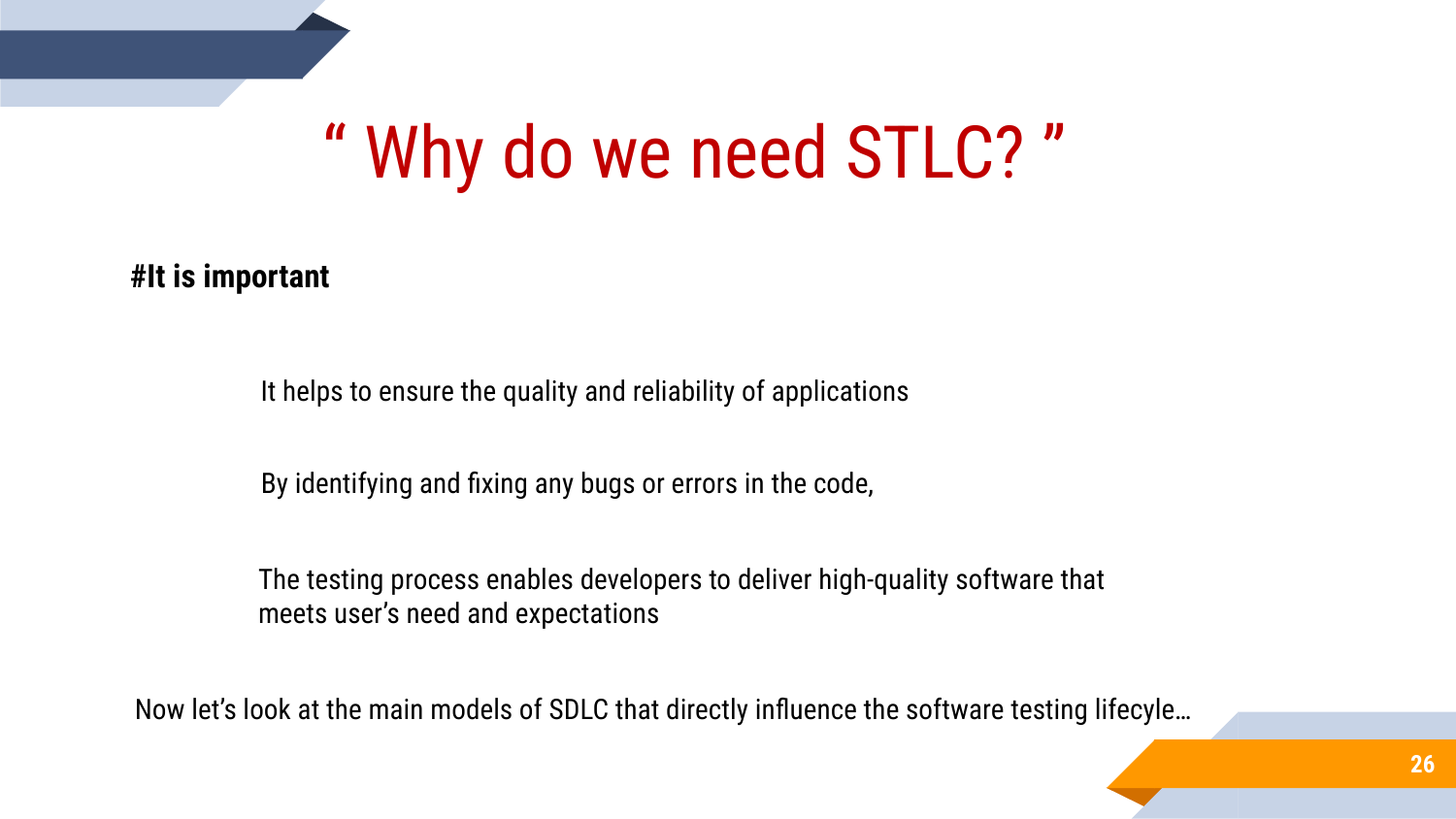

“ Why do we need STLC? ”
#It is important
It helps to ensure the quality and reliability of applications
By identifying and fixing any bugs or errors in the code,
The testing process enables developers to deliver high-quality software that meets user’s need and expectations
Now let’s look at the main models of SDLC that directly influence the software testing lifecyle…
26